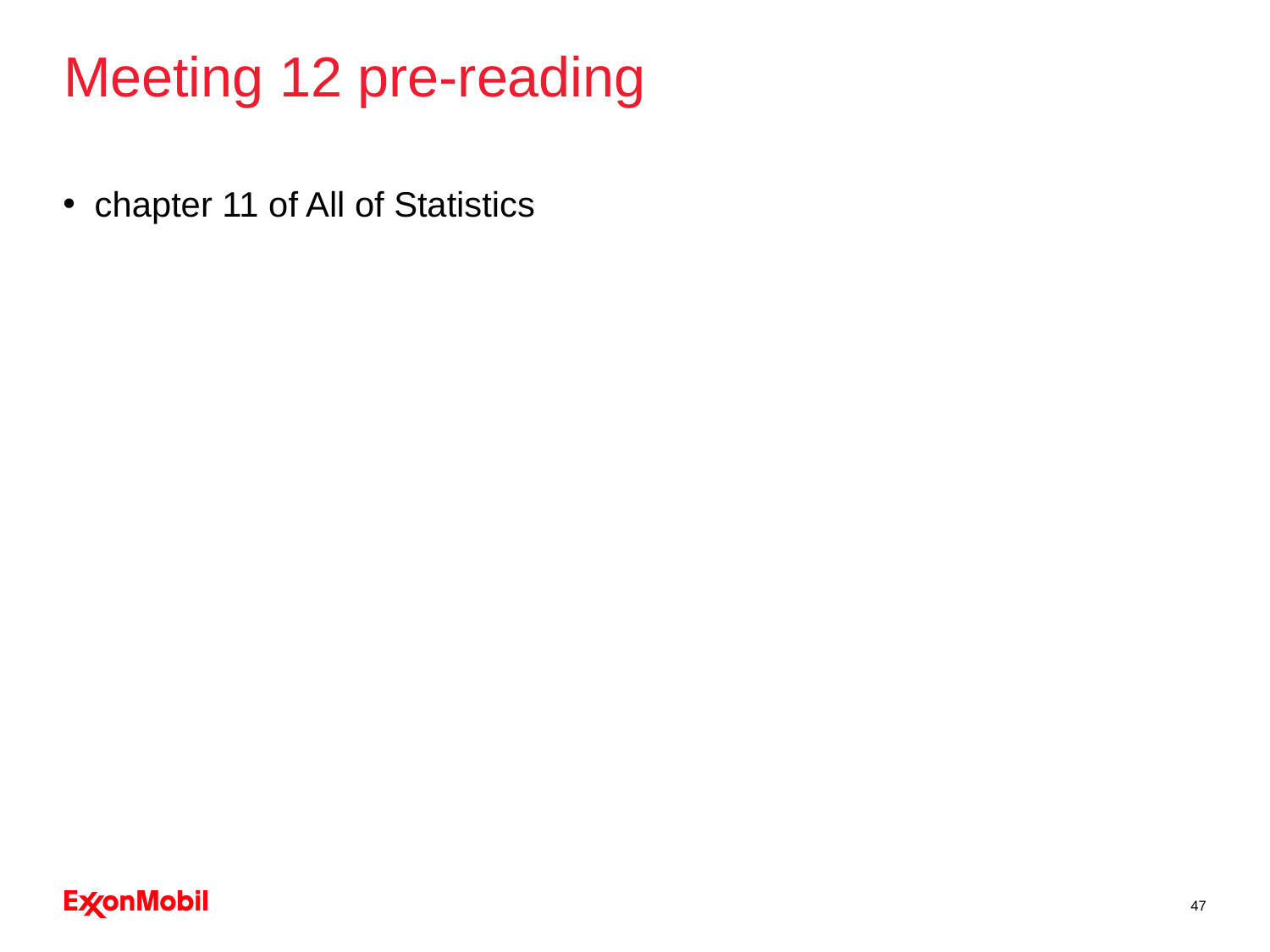

# Meeting 12 pre-reading
chapter 11 of All of Statistics
47